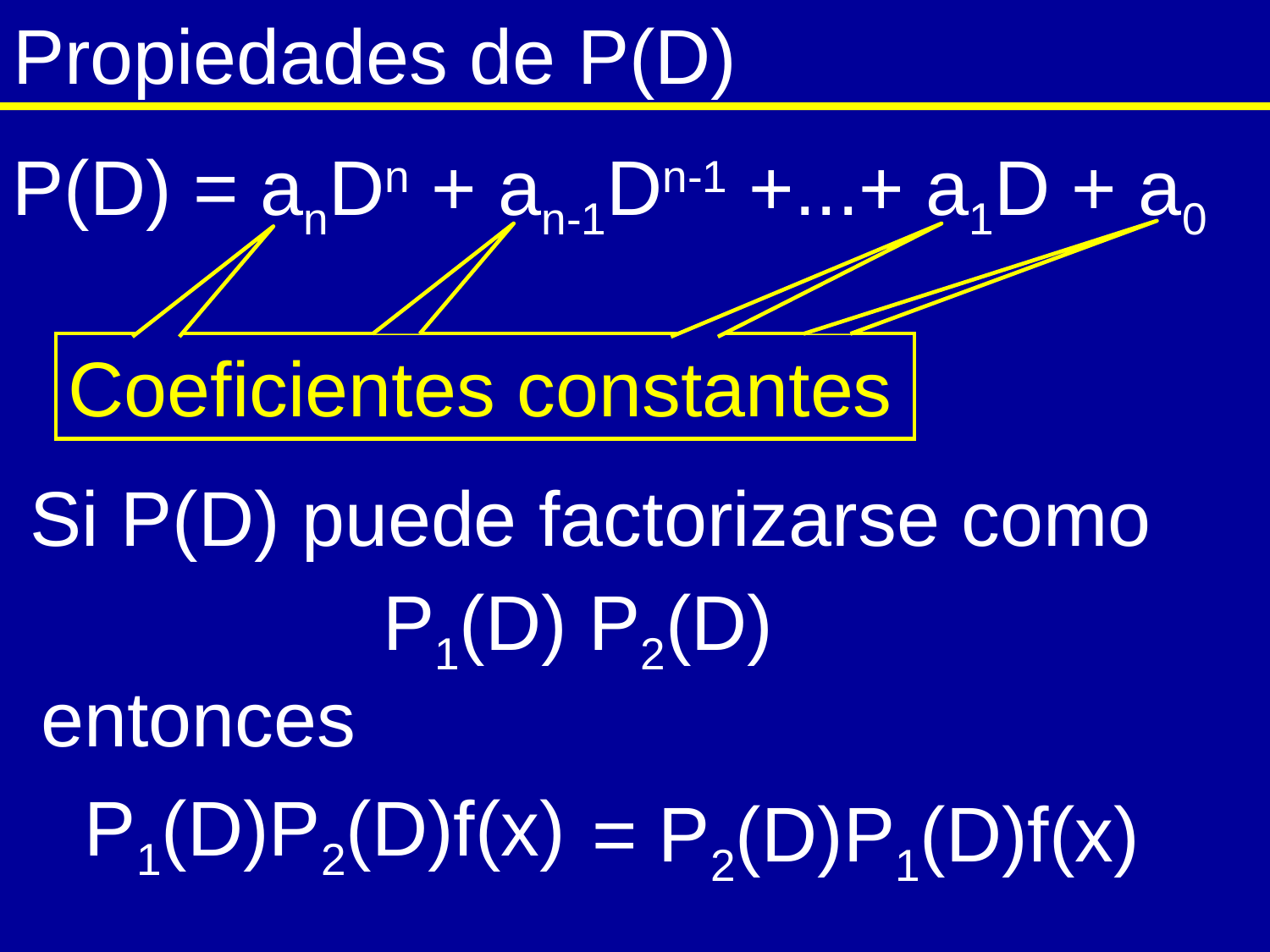

# Propiedades de P(D)

P(D) = anDn + an-1Dn-1 +...+ a1D + a0

Coeficientes constantes
Si P(D) puede factorizarse como
 P1(D) P2(D)
entonces
 P1(D)P2(D)f(x)
= P2(D)P1(D)f(x)